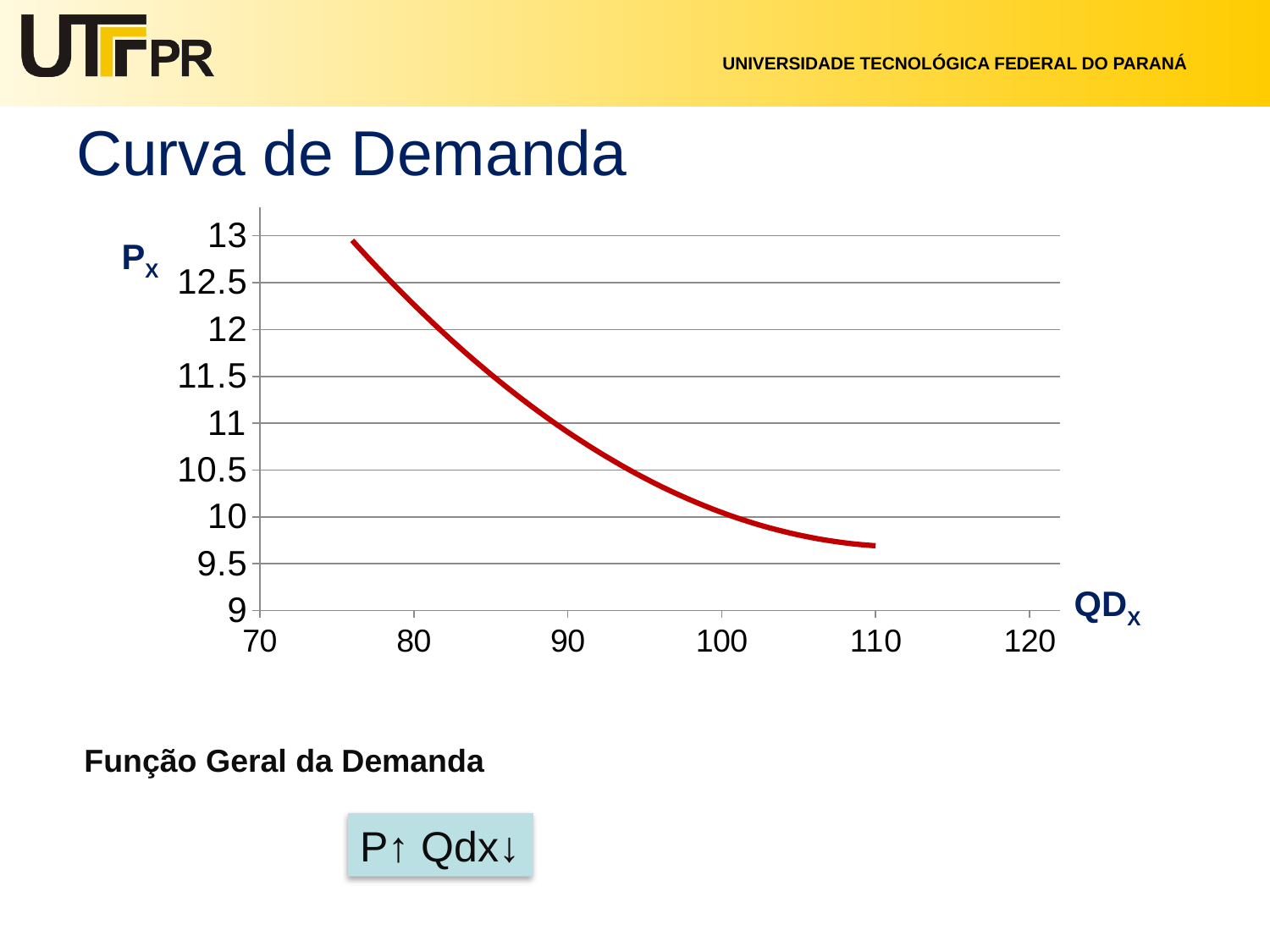

# Curva de Demanda

### Chart

| Category |  |
|---|---|
PX
QDX
Função Geral da Demanda
P↑ Qdx↓